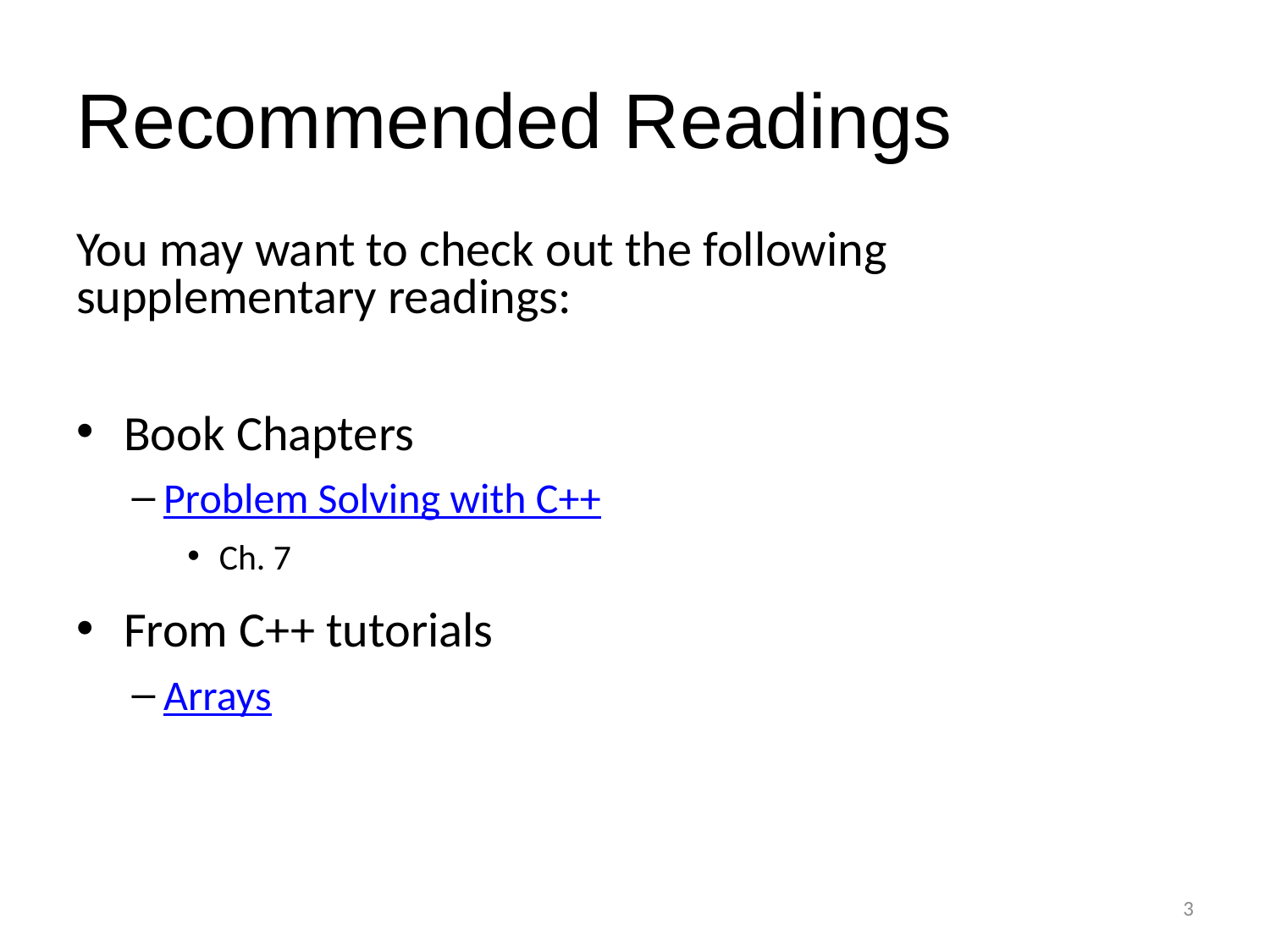

# Recommended Readings
You may want to check out the following supplementary readings:

Book Chapters
Problem Solving with C++
Ch. 7
From C++ tutorials
Arrays
3